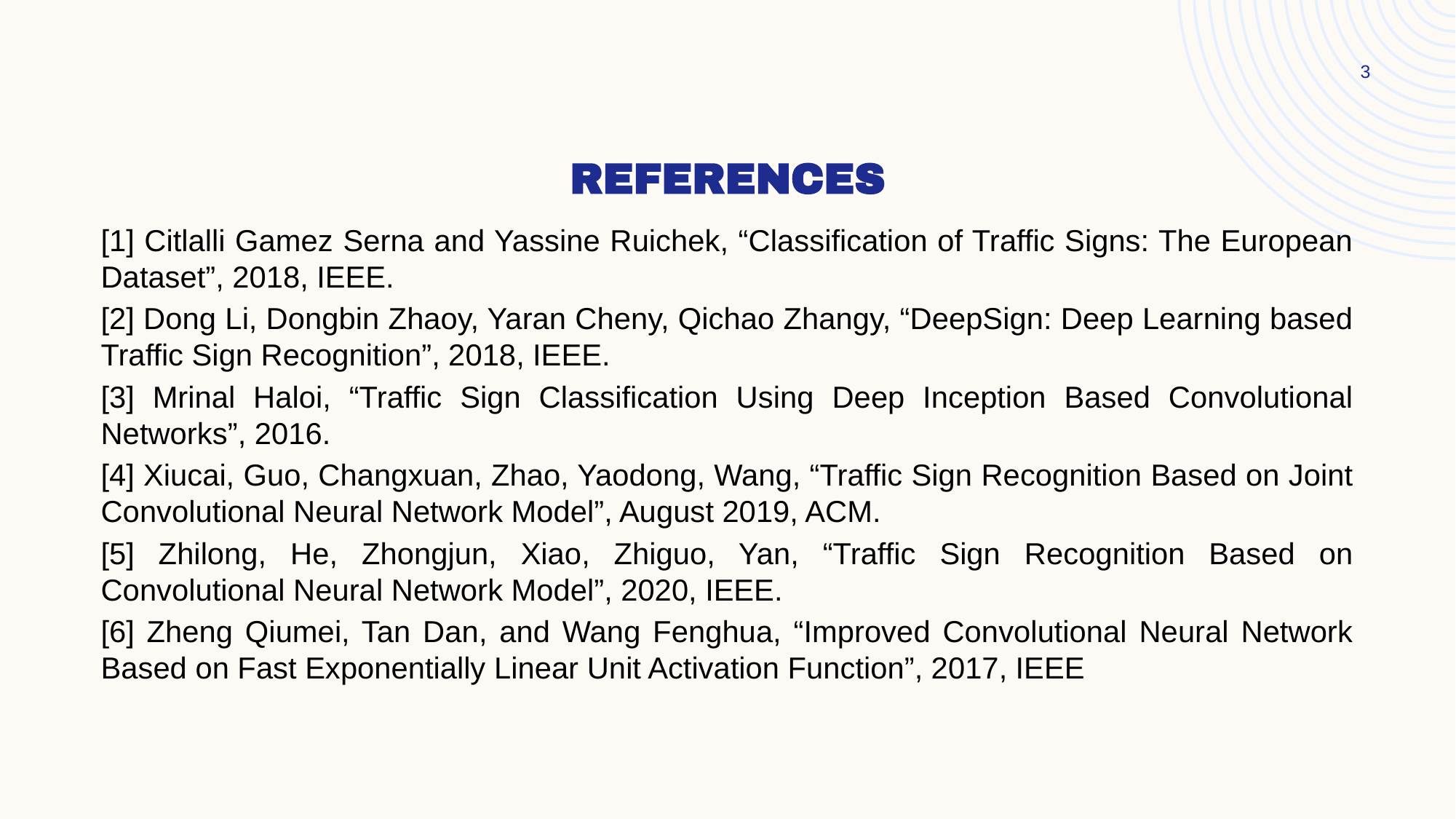

3
# refERENCES
[1] Citlalli Gamez Serna and Yassine Ruichek, “Classification of Traffic Signs: The European Dataset”, 2018, IEEE.
[2] Dong Li, Dongbin Zhaoy, Yaran Cheny, Qichao Zhangy, “DeepSign: Deep Learning based Traffic Sign Recognition”, 2018, IEEE.
[3] Mrinal Haloi, “Traffic Sign Classification Using Deep Inception Based Convolutional Networks”, 2016.
[4] Xiucai, Guo, Changxuan, Zhao, Yaodong, Wang, “Traffic Sign Recognition Based on Joint Convolutional Neural Network Model”, August 2019, ACM.
[5] Zhilong, He, Zhongjun, Xiao, Zhiguo, Yan, “Traffic Sign Recognition Based on Convolutional Neural Network Model”, 2020, IEEE.
[6] Zheng Qiumei, Tan Dan, and Wang Fenghua, “Improved Convolutional Neural Network Based on Fast Exponentially Linear Unit Activation Function”, 2017, IEEE